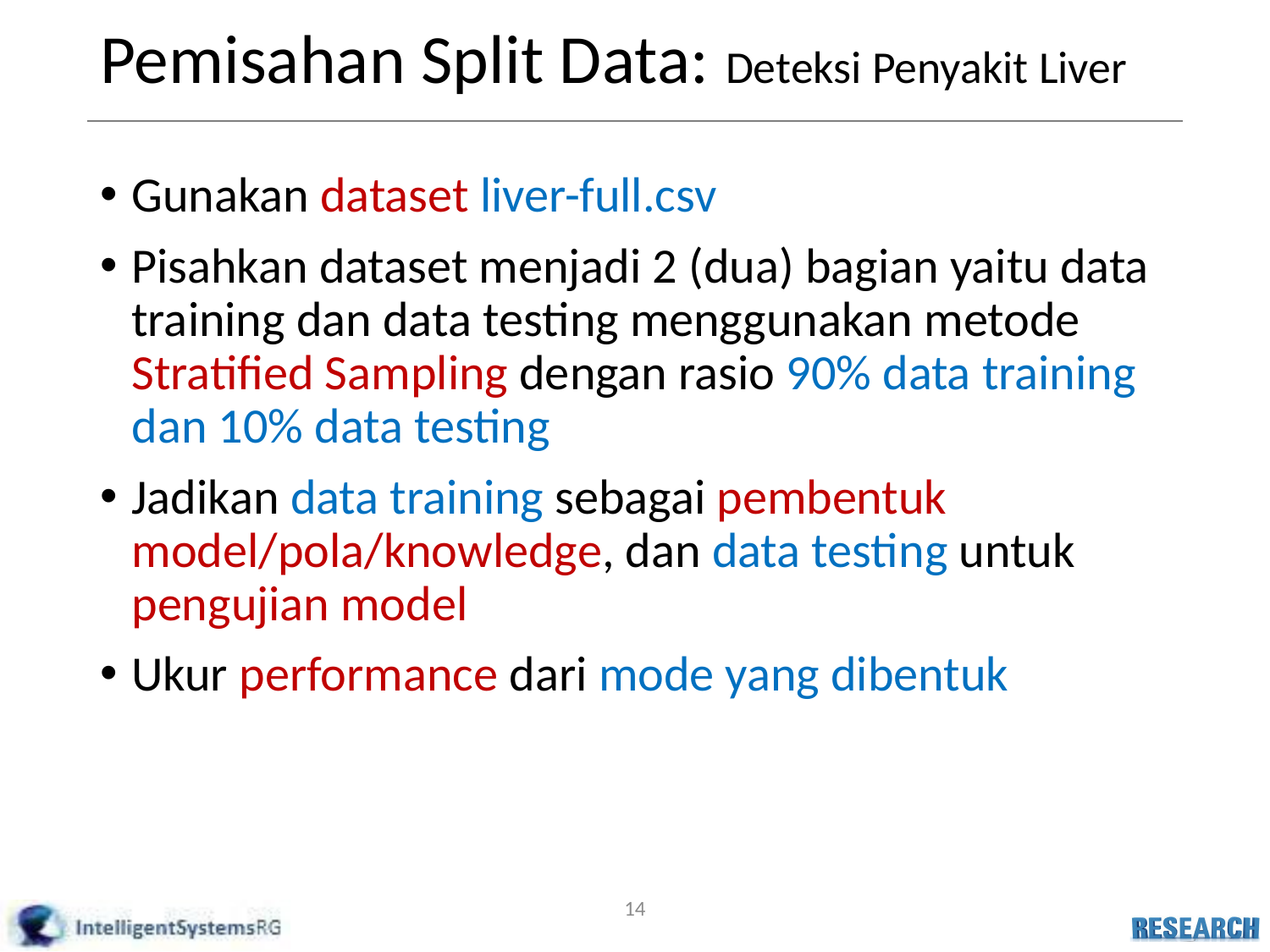

# Pemisahan Split Data: Deteksi Penyakit Liver
Gunakan dataset liver-full.csv
Pisahkan dataset menjadi 2 (dua) bagian yaitu data training dan data testing menggunakan metode Stratified Sampling dengan rasio 90% data training dan 10% data testing
Jadikan data training sebagai pembentuk model/pola/knowledge, dan data testing untuk pengujian model
Ukur performance dari mode yang dibentuk